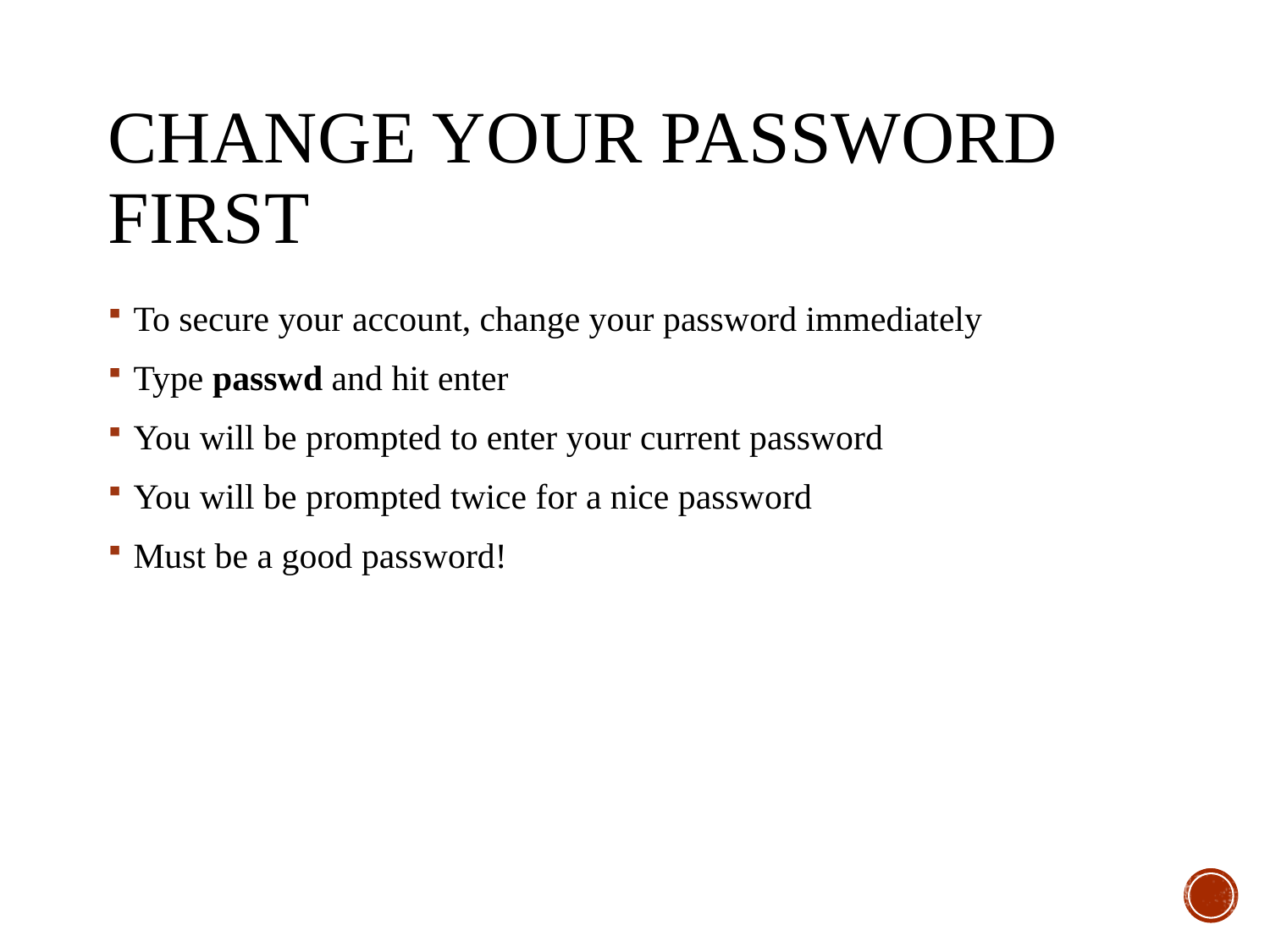

# Change your password first
To secure your account, change your password immediately
Type passwd and hit enter
You will be prompted to enter your current password
You will be prompted twice for a nice password
Must be a good password!